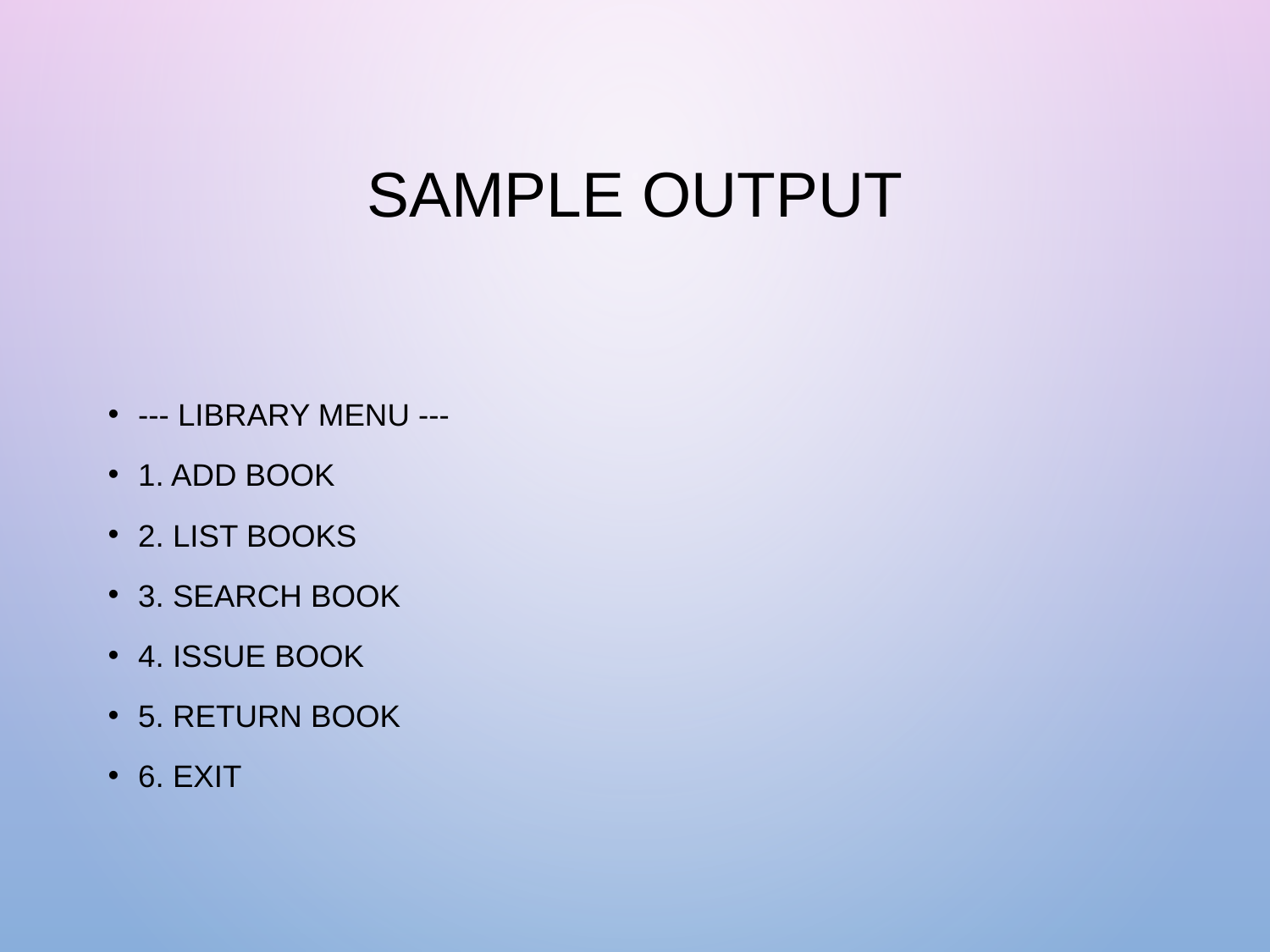

# Sample Output

--- Library Menu ---
1. Add Book
2. List Books
3. Search Book
4. Issue Book
5. Return Book
6. Exit